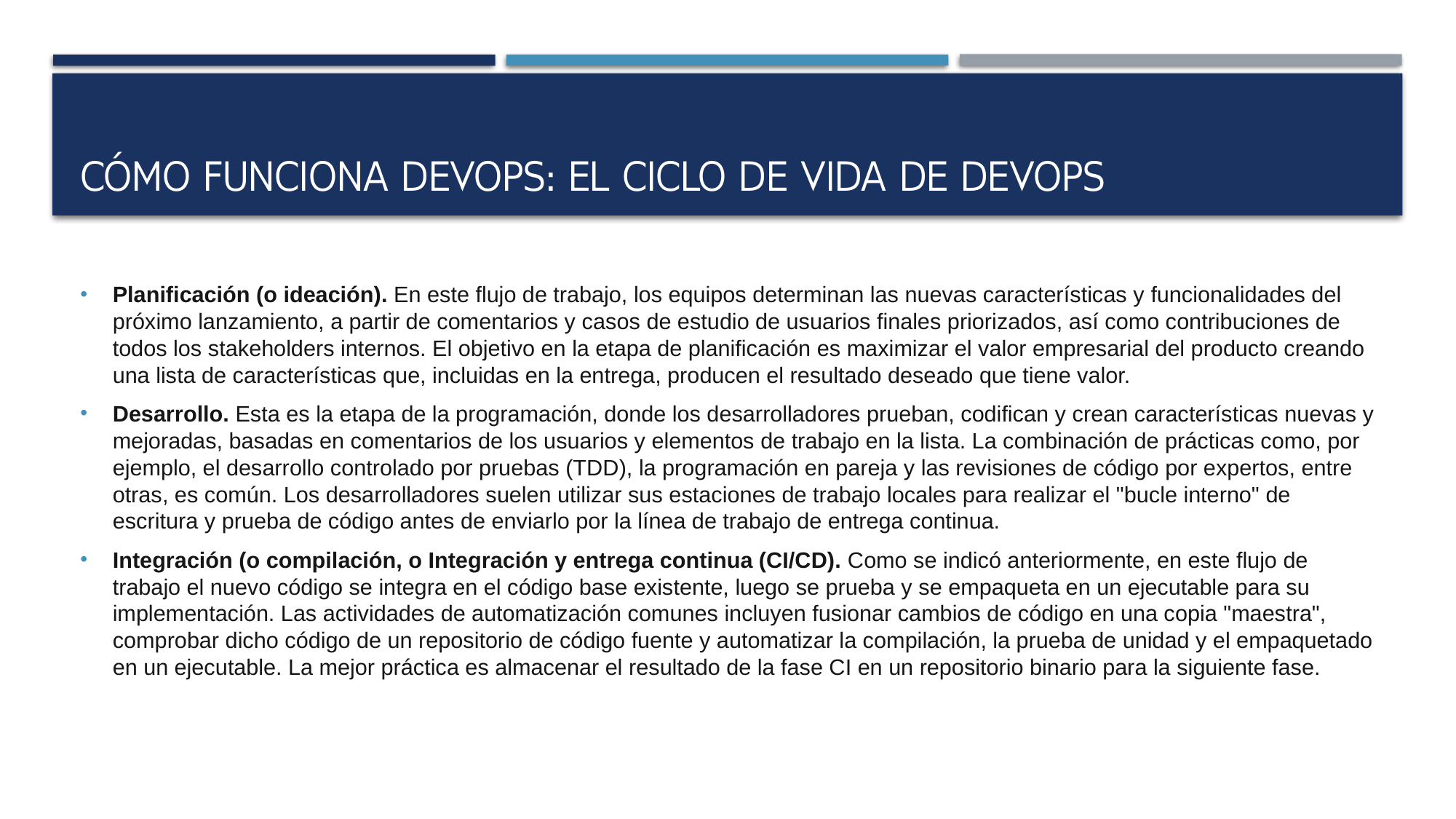

# Cómo funciona DevOps: el ciclo de vida de DevOps
Planificación (o ideación). En este flujo de trabajo, los equipos determinan las nuevas características y funcionalidades del próximo lanzamiento, a partir de comentarios y casos de estudio de usuarios finales priorizados, así como contribuciones de todos los stakeholders internos. El objetivo en la etapa de planificación es maximizar el valor empresarial del producto creando una lista de características que, incluidas en la entrega, producen el resultado deseado que tiene valor.
Desarrollo. Esta es la etapa de la programación, donde los desarrolladores prueban, codifican y crean características nuevas y mejoradas, basadas en comentarios de los usuarios y elementos de trabajo en la lista. La combinación de prácticas como, por ejemplo, el desarrollo controlado por pruebas (TDD), la programación en pareja y las revisiones de código por expertos, entre otras, es común. Los desarrolladores suelen utilizar sus estaciones de trabajo locales para realizar el "bucle interno" de escritura y prueba de código antes de enviarlo por la línea de trabajo de entrega continua.
Integración (o compilación, o Integración y entrega continua (CI/CD). Como se indicó anteriormente, en este flujo de trabajo el nuevo código se integra en el código base existente, luego se prueba y se empaqueta en un ejecutable para su implementación. Las actividades de automatización comunes incluyen fusionar cambios de código en una copia "maestra", comprobar dicho código de un repositorio de código fuente y automatizar la compilación, la prueba de unidad y el empaquetado en un ejecutable. La mejor práctica es almacenar el resultado de la fase CI en un repositorio binario para la siguiente fase.